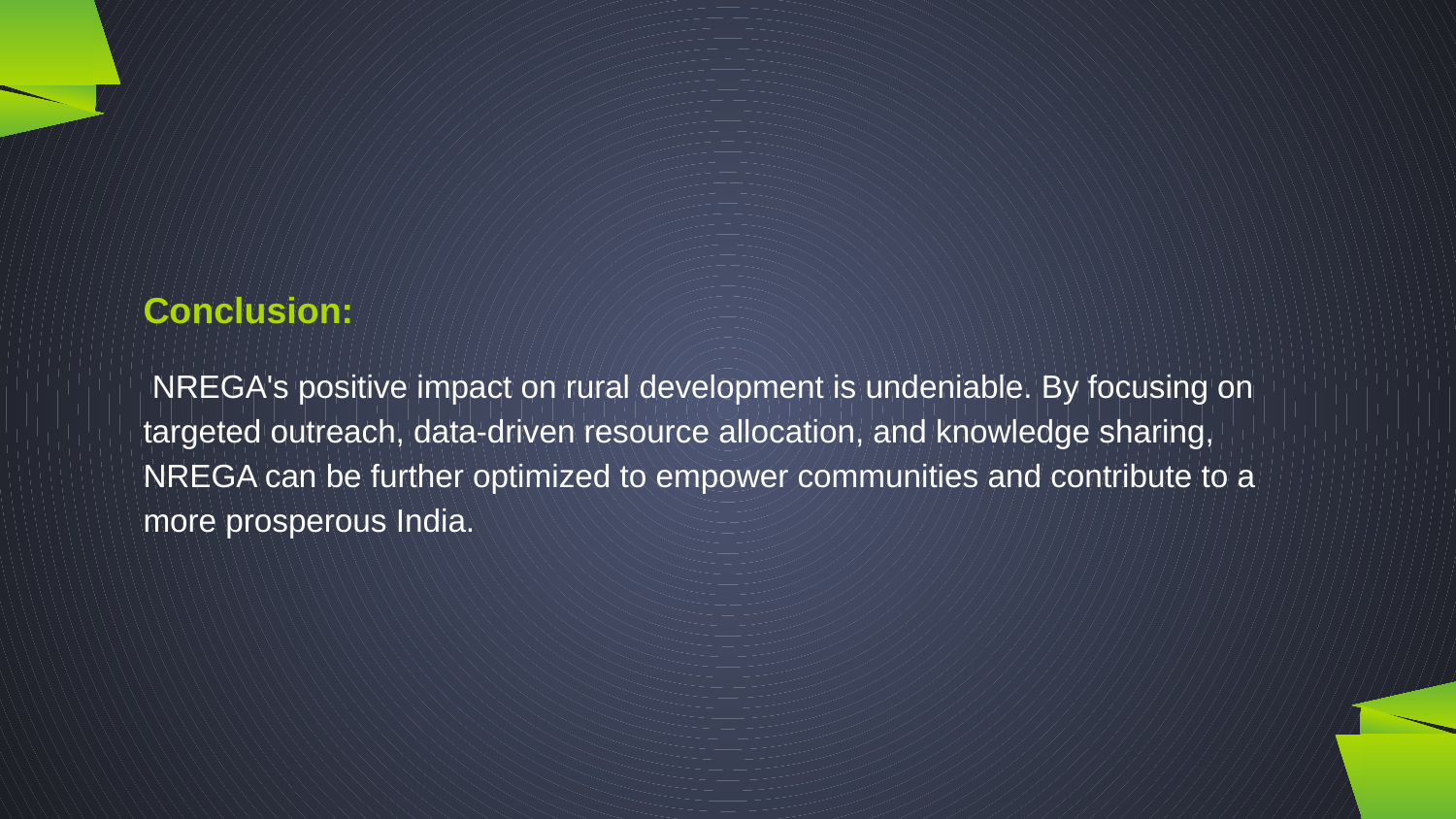

Conclusion:

 NREGA's positive impact on rural development is undeniable. By focusing on targeted outreach, data-driven resource allocation, and knowledge sharing, NREGA can be further optimized to empower communities and contribute to a more prosperous India.
13